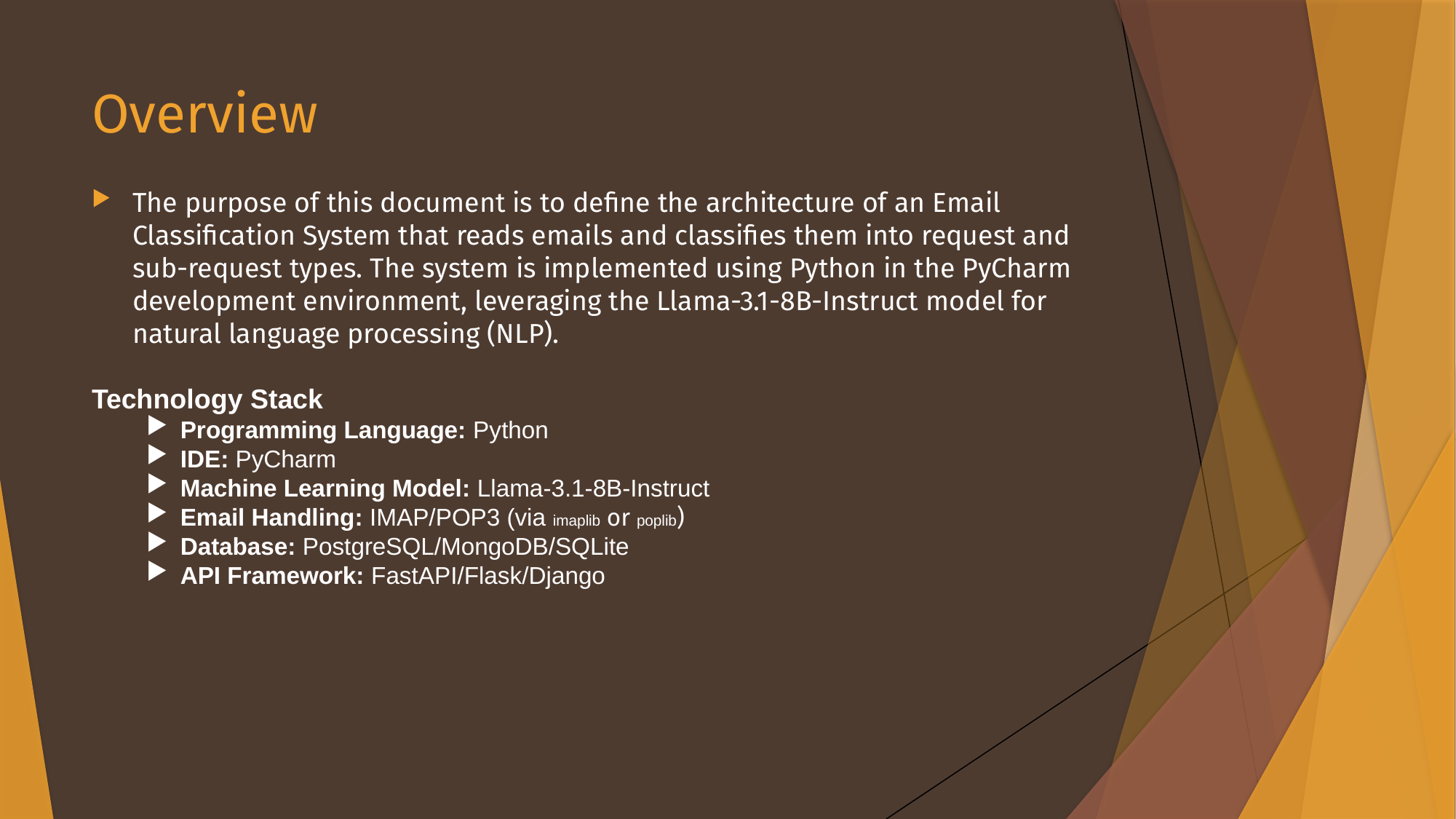

# Overview
The purpose of this document is to define the architecture of an Email Classification System that reads emails and classifies them into request and sub-request types. The system is implemented using Python in the PyCharm development environment, leveraging the Llama-3.1-8B-Instruct model for natural language processing (NLP).

Technology Stack
Programming Language: Python
IDE: PyCharm
Machine Learning Model: Llama-3.1-8B-Instruct
Email Handling: IMAP/POP3 (via imaplib or poplib)
Database: PostgreSQL/MongoDB/SQLite
API Framework: FastAPI/Flask/Django